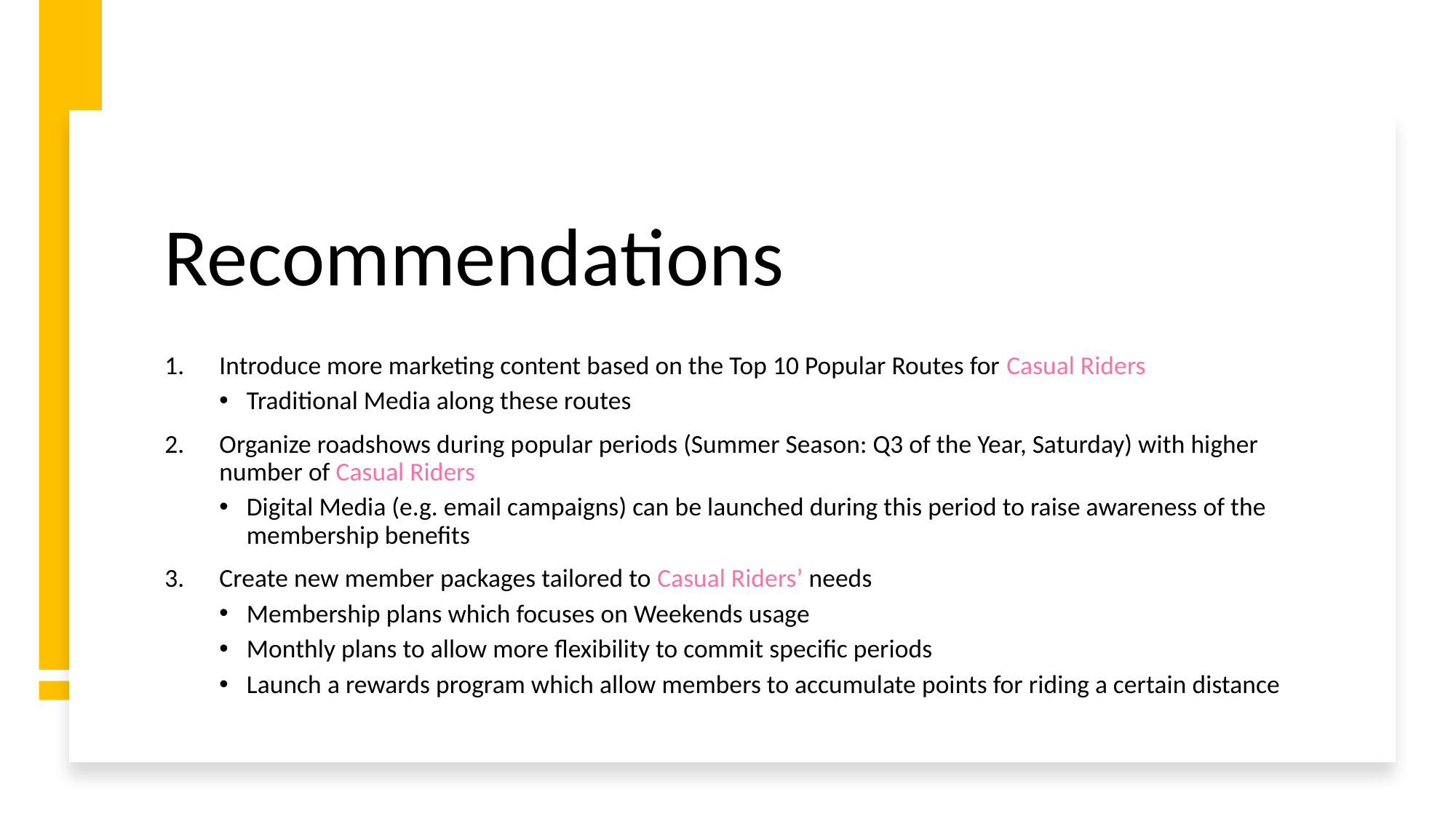

# Recommendations

Introduce more marketing content based on the Top 10 Popular Routes for Casual Riders
Traditional Media along these routes
Organize roadshows during popular periods (Summer Season: Q3 of the Year, Saturday) with higher number of Casual Riders
Digital Media (e.g. email campaigns) can be launched during this period to raise awareness of the membership benefits
Create new member packages tailored to Casual Riders’ needs
Membership plans which focuses on Weekends usage
Monthly plans to allow more flexibility to commit specific periods
Launch a rewards program which allow members to accumulate points for riding a certain distance